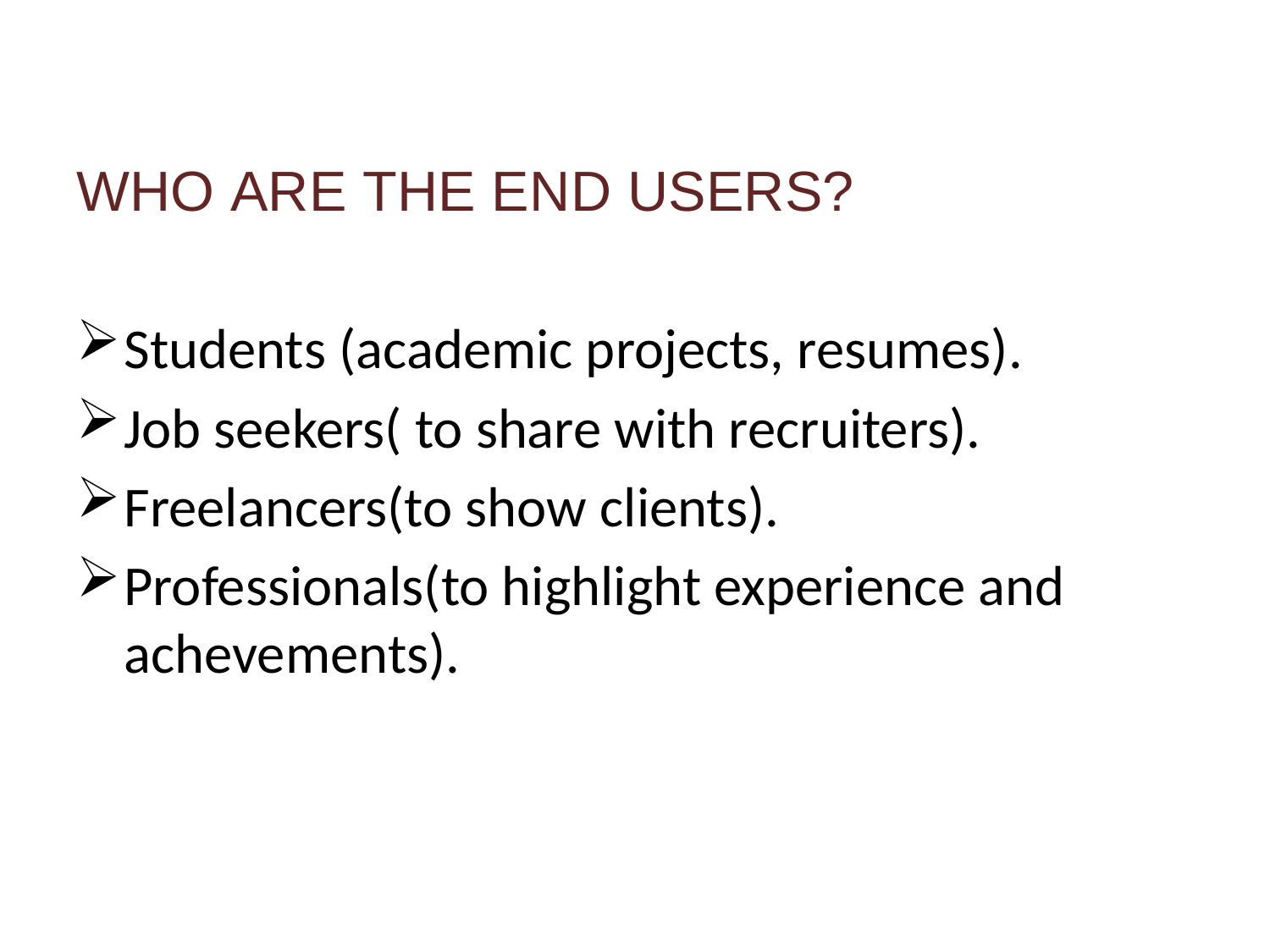

WHO ARE THE END USERS?

Students (academic projects, resumes).
Job seekers( to share with recruiters).
Freelancers(to show clients).
Professionals(to highlight experience and achevements).